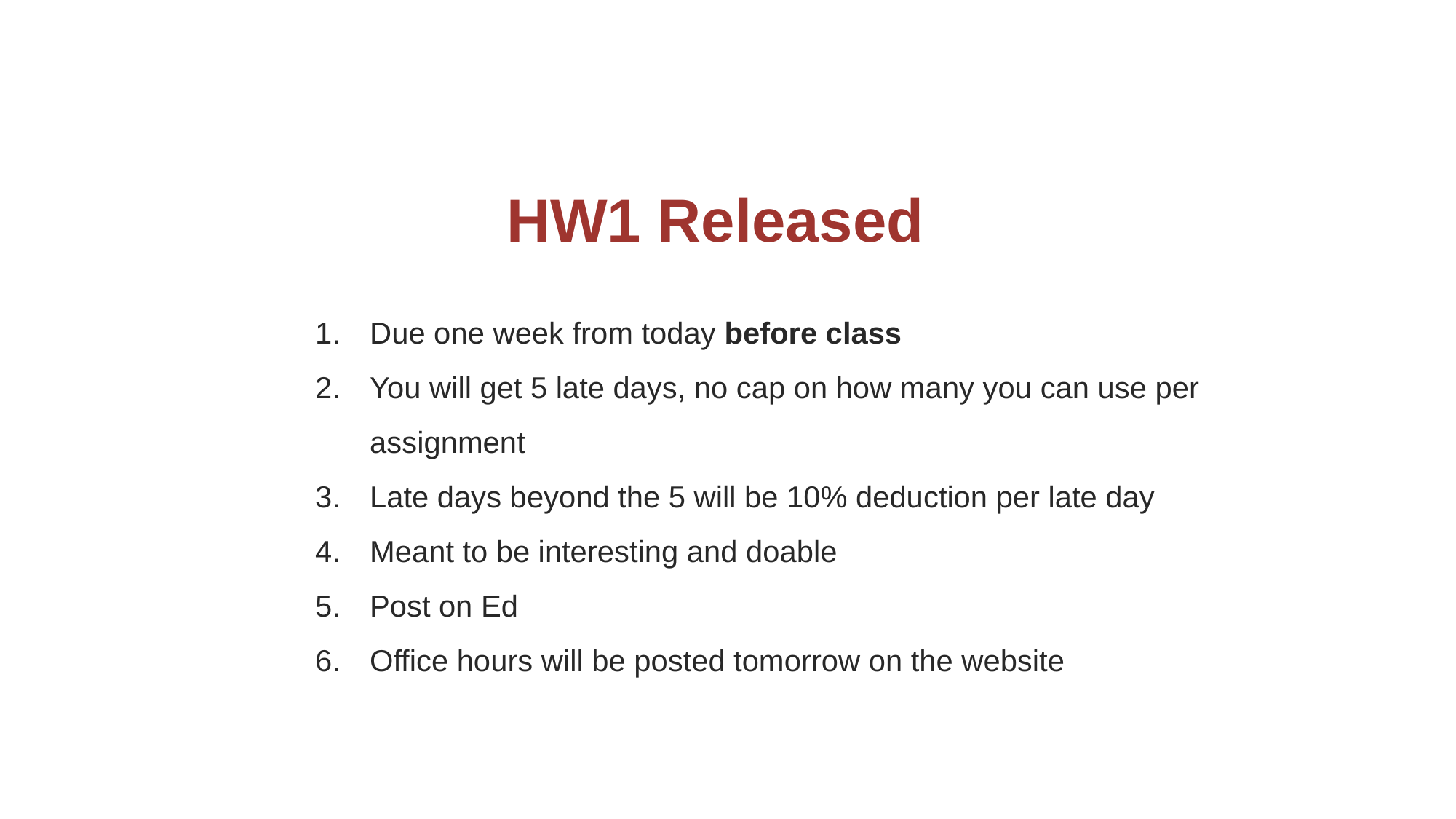

# HW1 Released
Due one week from today before class
You will get 5 late days, no cap on how many you can use per assignment
Late days beyond the 5 will be 10% deduction per late day
Meant to be interesting and doable
Post on Ed
Office hours will be posted tomorrow on the website